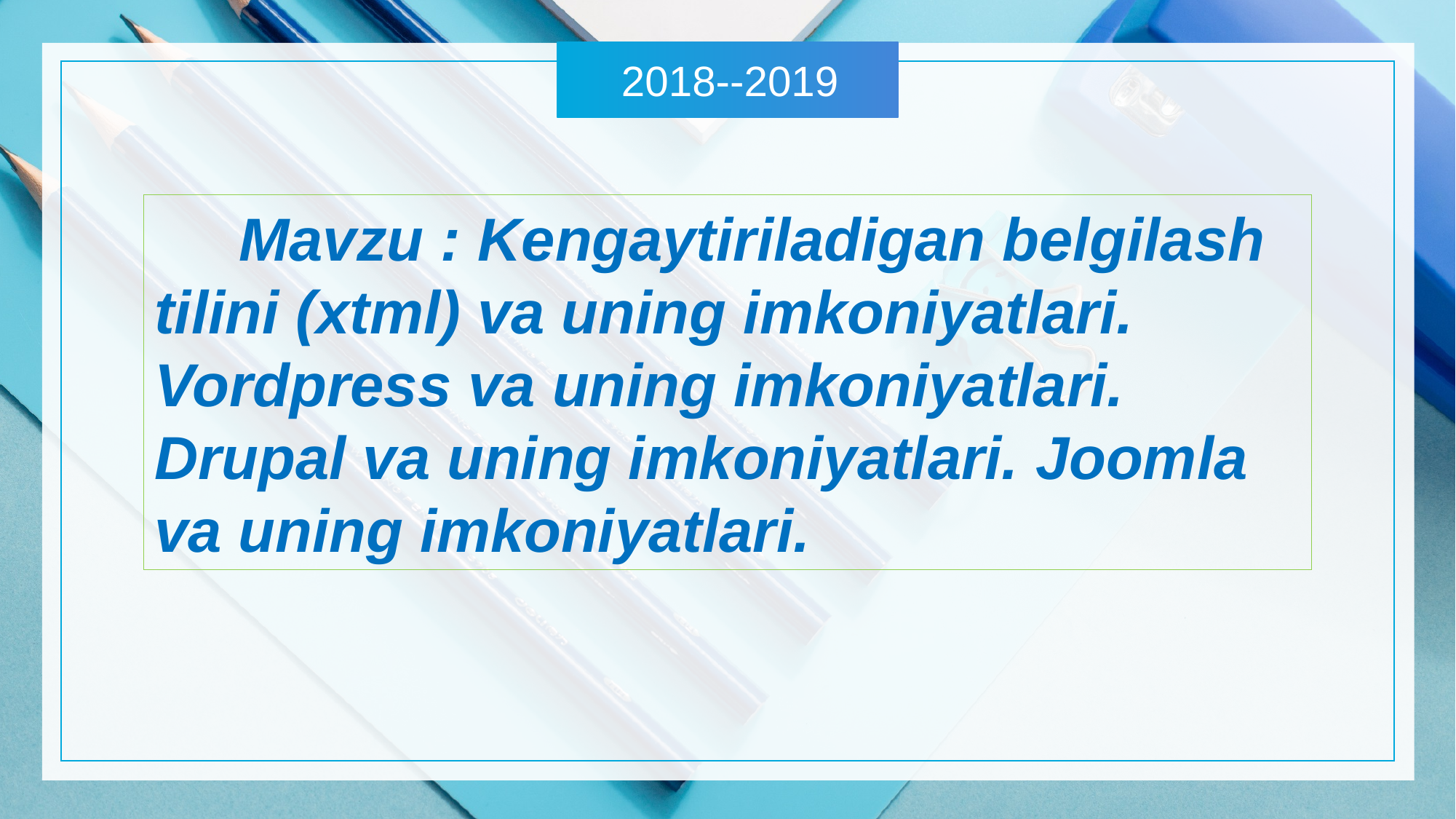

Mavzu : Kengaytiriladigan belgilash tilini (xtml) va uning imkoniyatlari. Vordpress va uning imkoniyatlari. Drupal va uning imkoniyatlari. Joomla va uning imkoniyatlari.